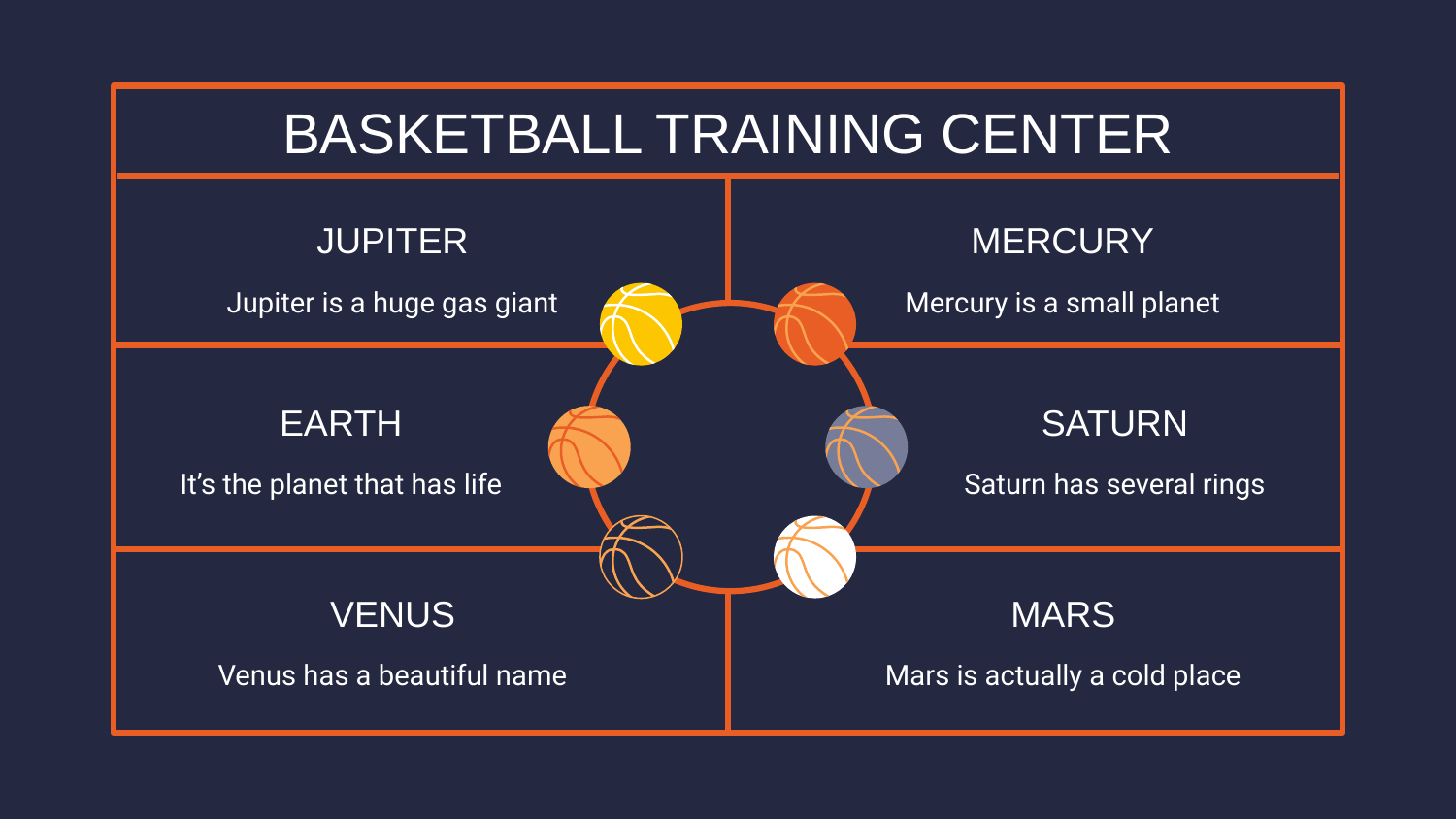

# BASKETBALL TRAINING CENTER
JUPITER
Jupiter is a huge gas giant
MERCURY
Mercury is a small planet

EARTH
It’s the planet that has life
SATURN
Saturn has several rings

VENUS
Venus has a beautiful name
MARS
Mars is actually a cold place